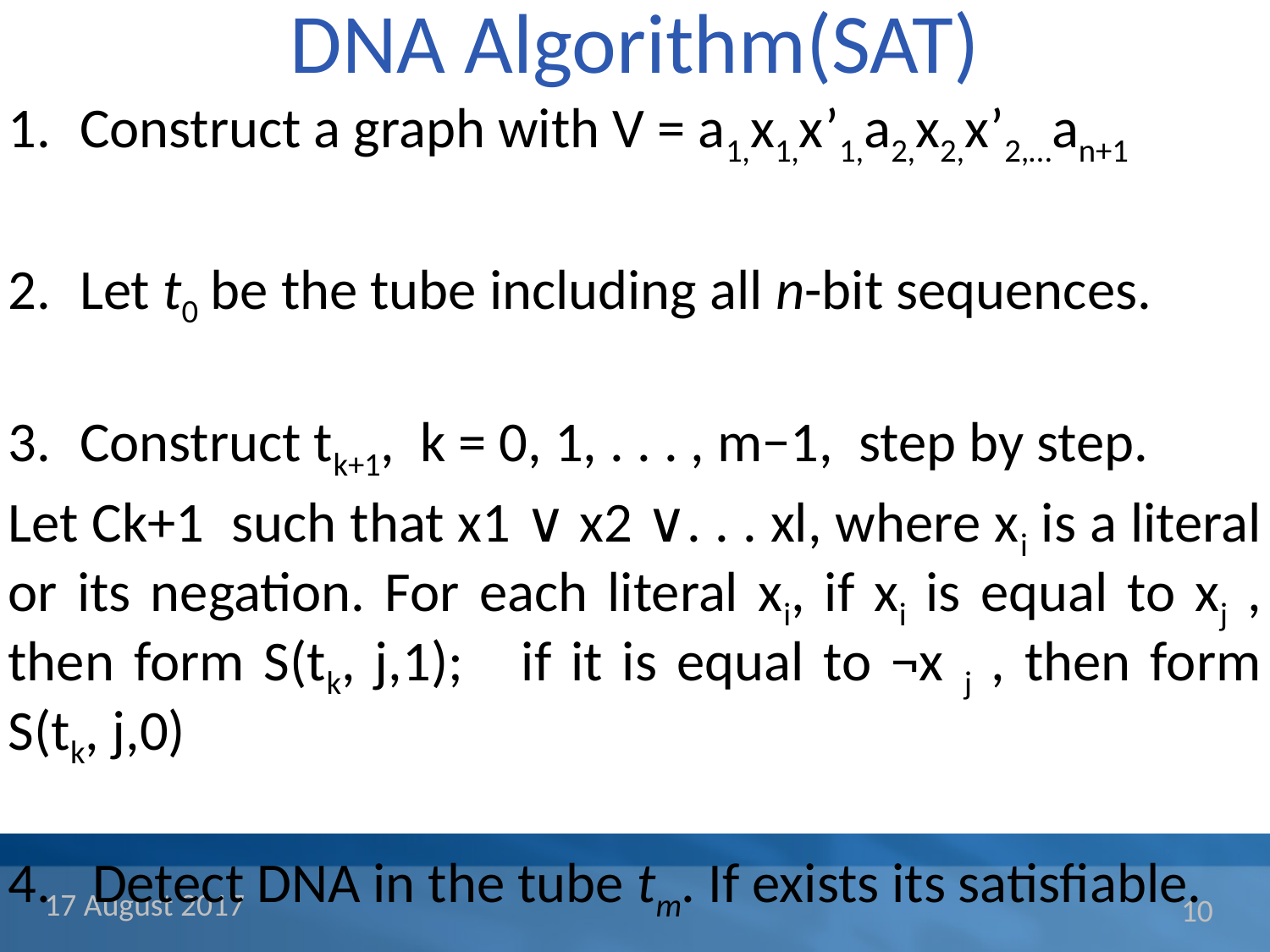

# DNA Algorithm(SAT)
Construct a graph with V = a1,x1,x’1,a2,x2,x’2,…an+1

Let t0 be the tube including all n-bit sequences.

Construct tk+1,  k = 0, 1, . . . , m−1,  step by step.
Let Ck+1  such that x1 ∨ x2 ∨. . . xl, where xi is a literal or its negation. For each literal xi, if xi is equal to xj , then form S(tk, j,1);   if it is equal to ¬x j , then form S(tk, j,0)

 Detect DNA in the tube tm. If exists its satisfiable.